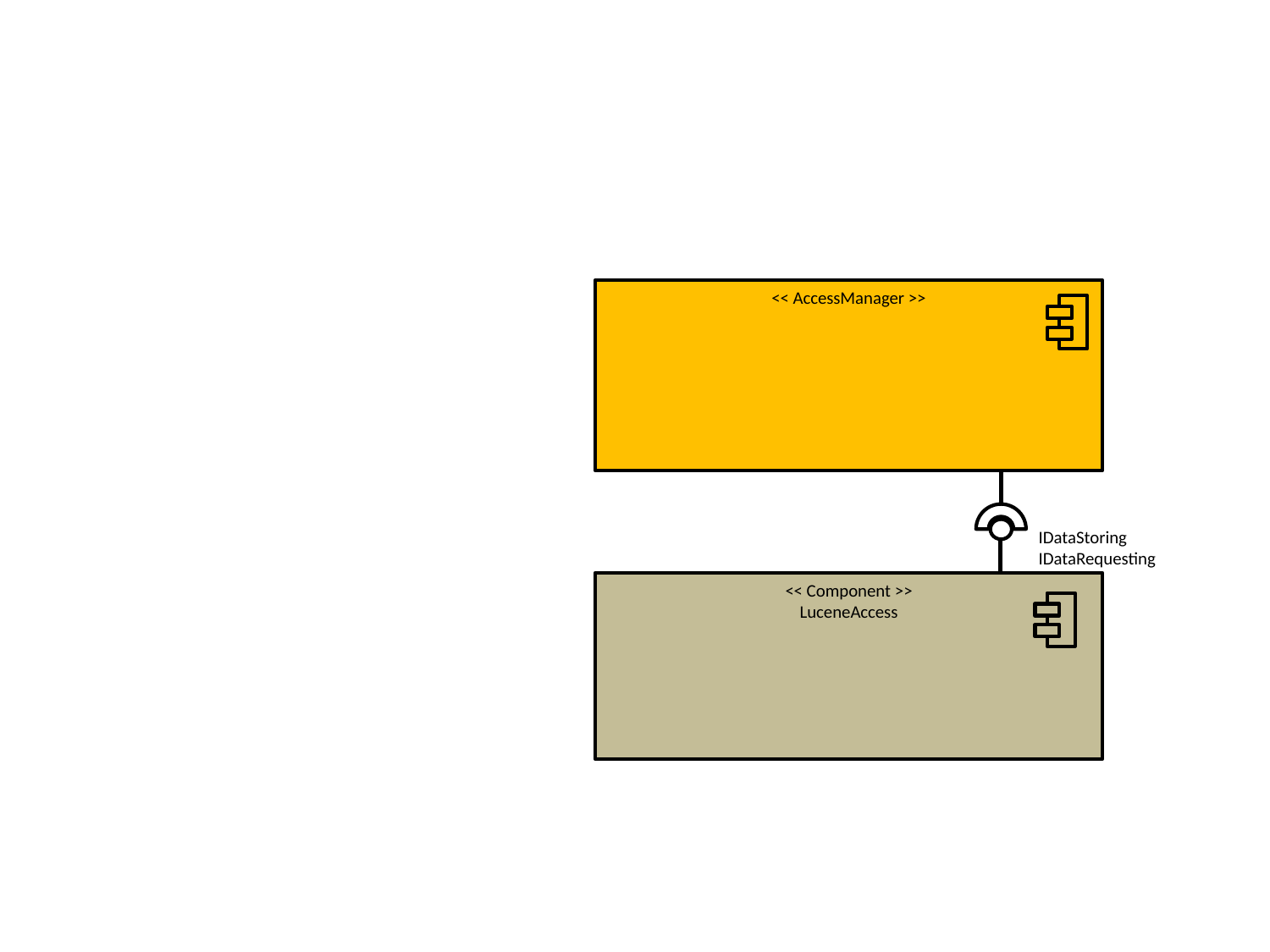

<< AccessManager >>

IDataStoring
IDataRequesting

<< Component >>
LuceneAccess